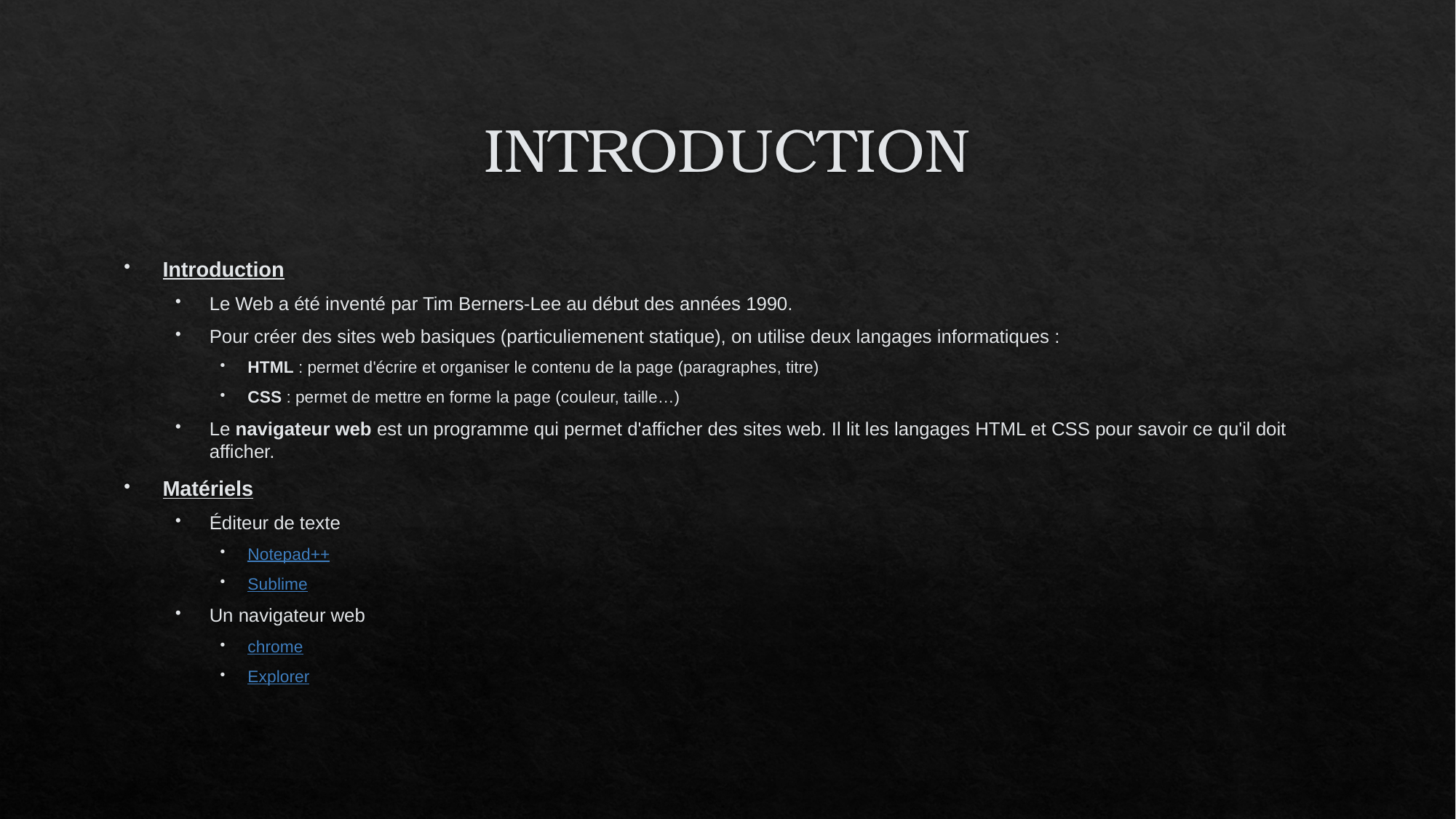

# INTRODUCTION
Introduction
Le Web a été inventé par Tim Berners-Lee au début des années 1990.
Pour créer des sites web basiques (particuliemenent statique), on utilise deux langages informatiques :
HTML : permet d'écrire et organiser le contenu de la page (paragraphes, titre)
CSS : permet de mettre en forme la page (couleur, taille…)
Le navigateur web est un programme qui permet d'afficher des sites web. Il lit les langages HTML et CSS pour savoir ce qu'il doit afficher.
Matériels
Éditeur de texte
Notepad++
Sublime
Un navigateur web
chrome
Explorer